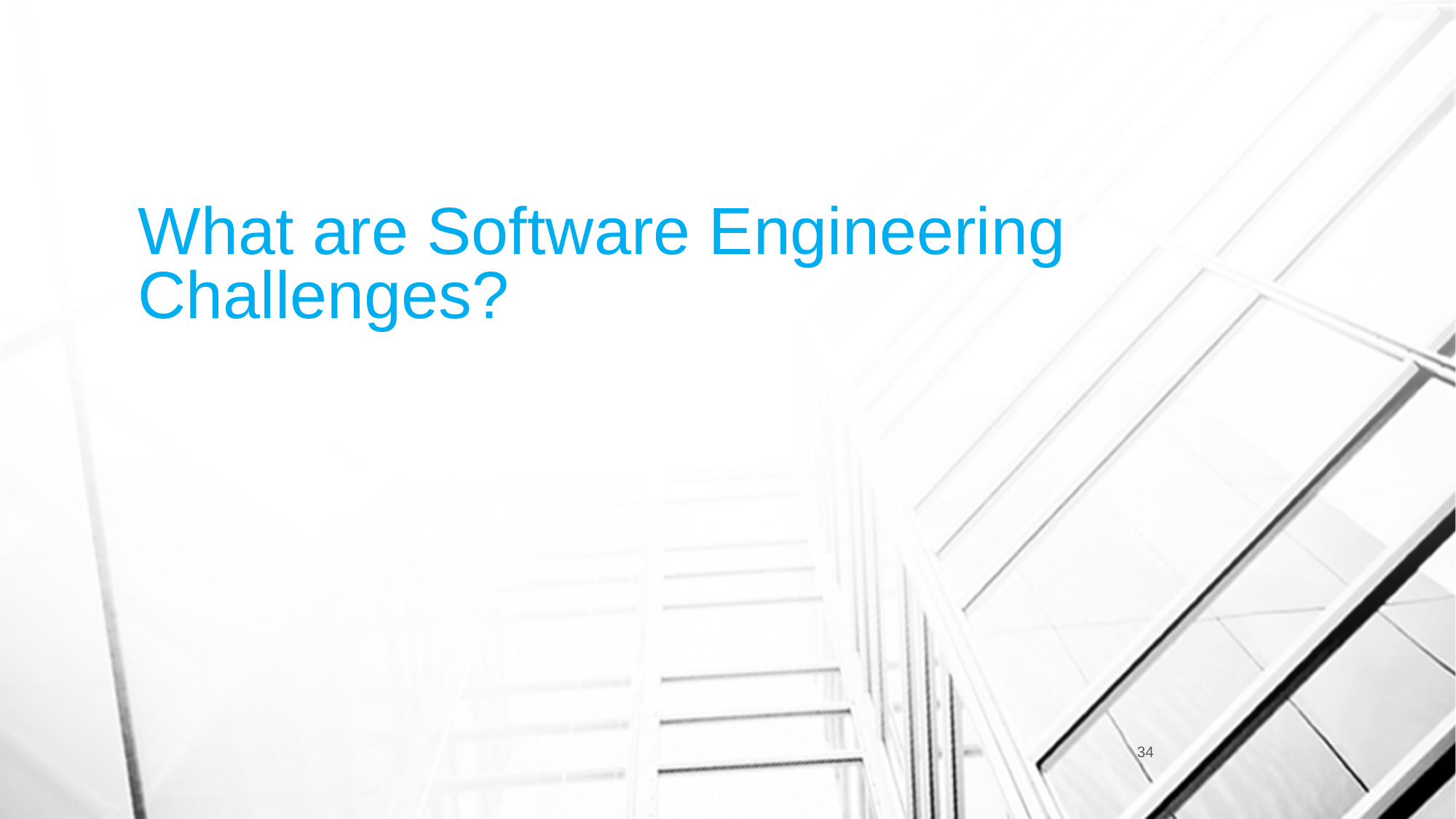

# What are Software Engineering Challenges?

34